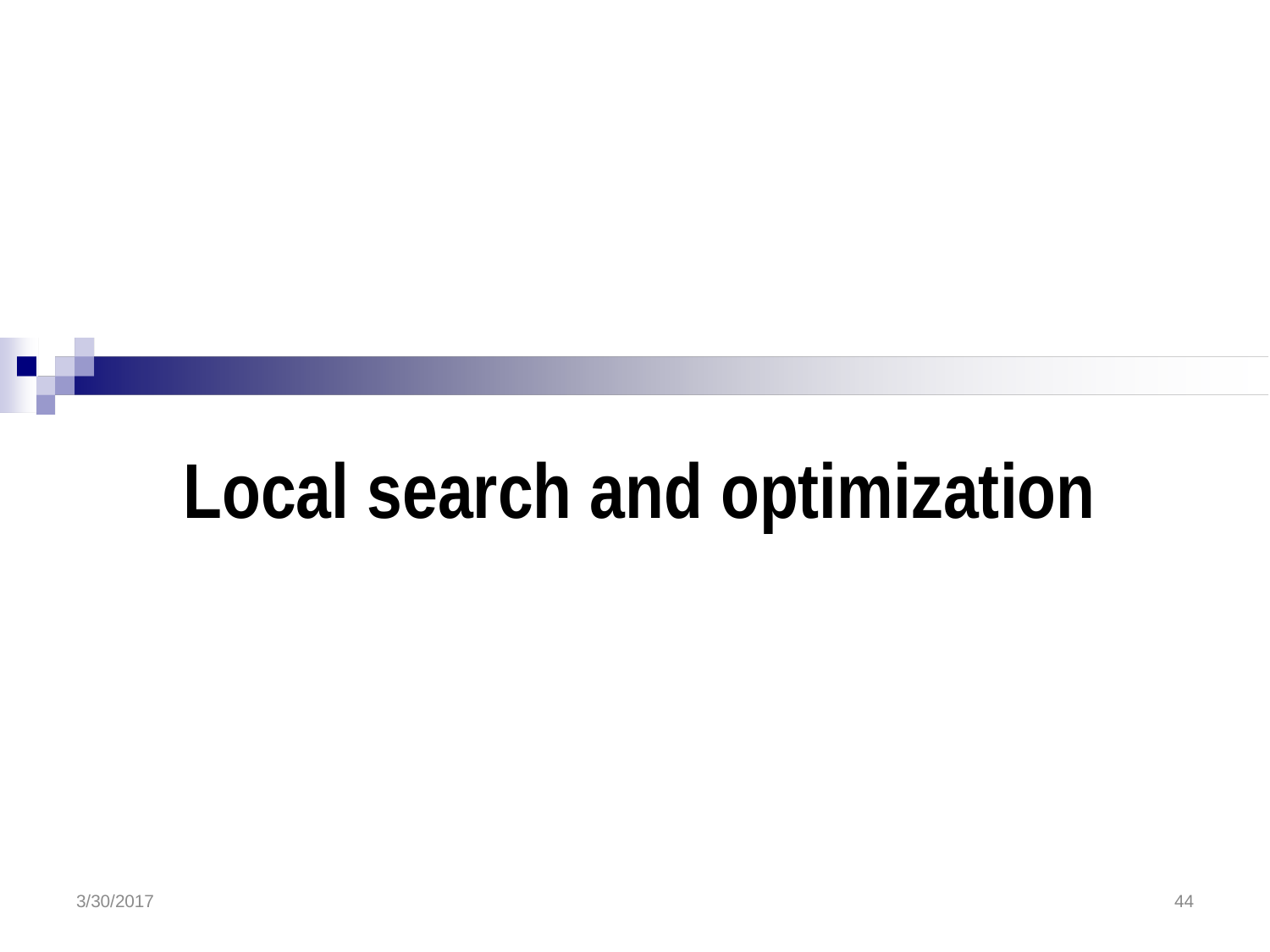

# Local search and optimization
3/30/2017
44